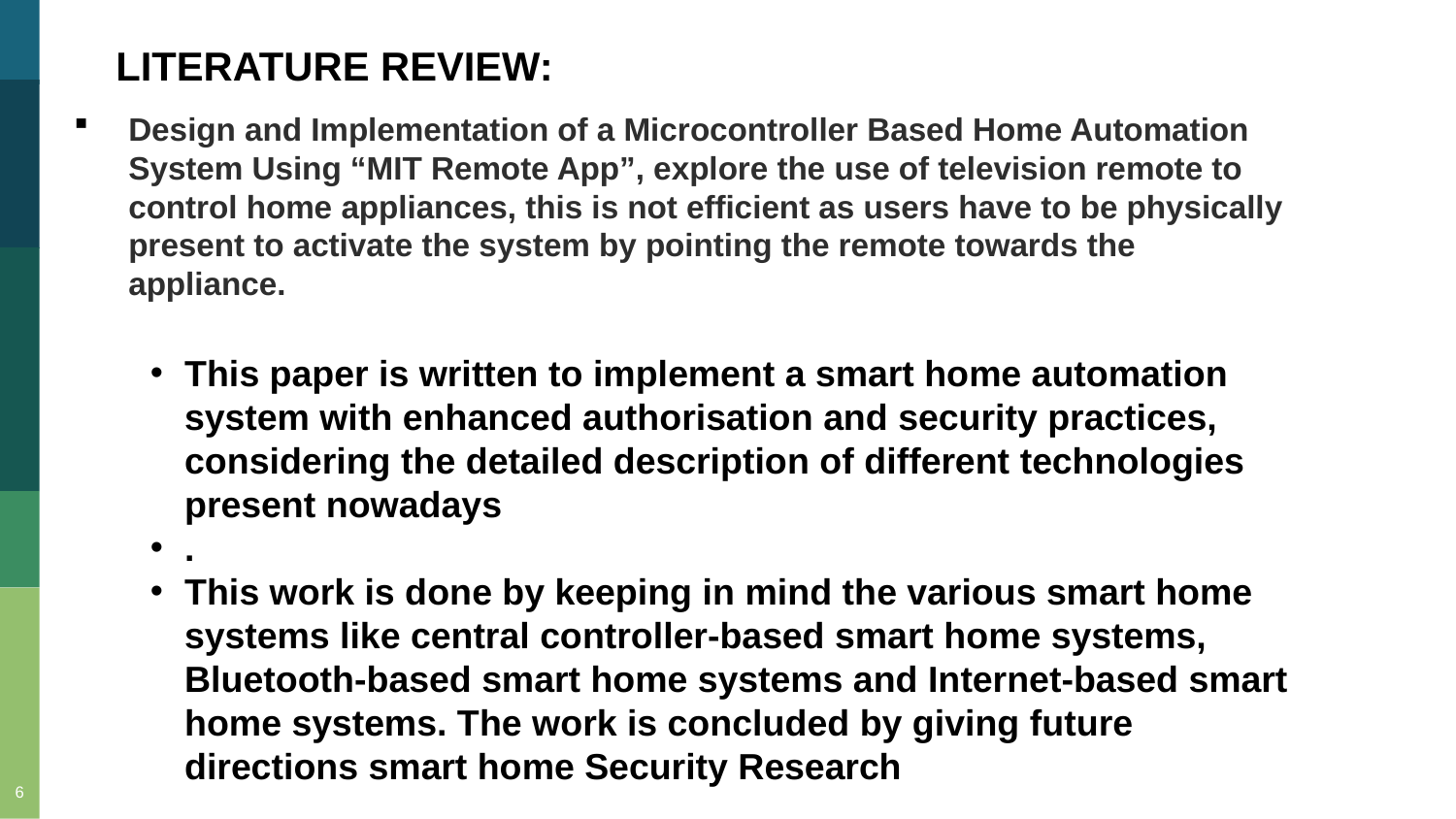

LITERATURE REVIEW:
Design and Implementation of a Microcontroller Based Home Automation System Using “MIT Remote App”, explore the use of television remote to control home appliances, this is not efficient as users have to be physically present to activate the system by pointing the remote towards the appliance.

This paper is written to implement a smart home automation system with enhanced authorisation and security practices, considering the detailed description of different technologies present nowadays
.
This work is done by keeping in mind the various smart home systems like central controller-based smart home systems, Bluetooth-based smart home systems and Internet-based smart home systems. The work is concluded by giving future directions smart home Security Research
6